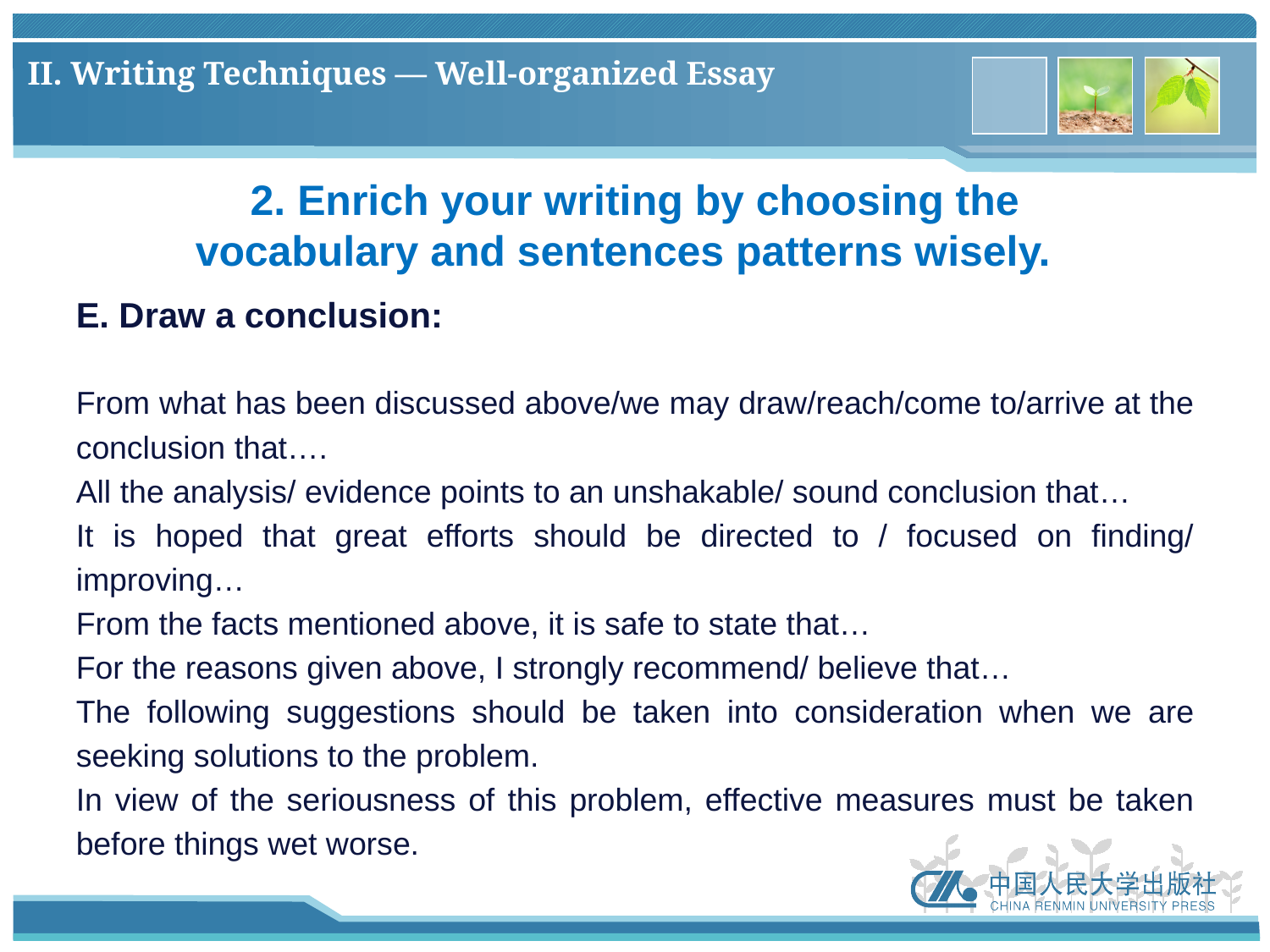

# II. Writing Techniques — Well-organized Essay
2. Enrich your writing by choosing the
vocabulary and sentences patterns wisely.
E. Draw a conclusion:

From what has been discussed above/we may draw/reach/come to/arrive at the conclusion that….
All the analysis/ evidence points to an unshakable/ sound conclusion that…
It is hoped that great efforts should be directed to / focused on finding/ improving…
From the facts mentioned above, it is safe to state that…
For the reasons given above, I strongly recommend/ believe that…
The following suggestions should be taken into consideration when we are seeking solutions to the problem.
In view of the seriousness of this problem, effective measures must be taken before things wet worse.